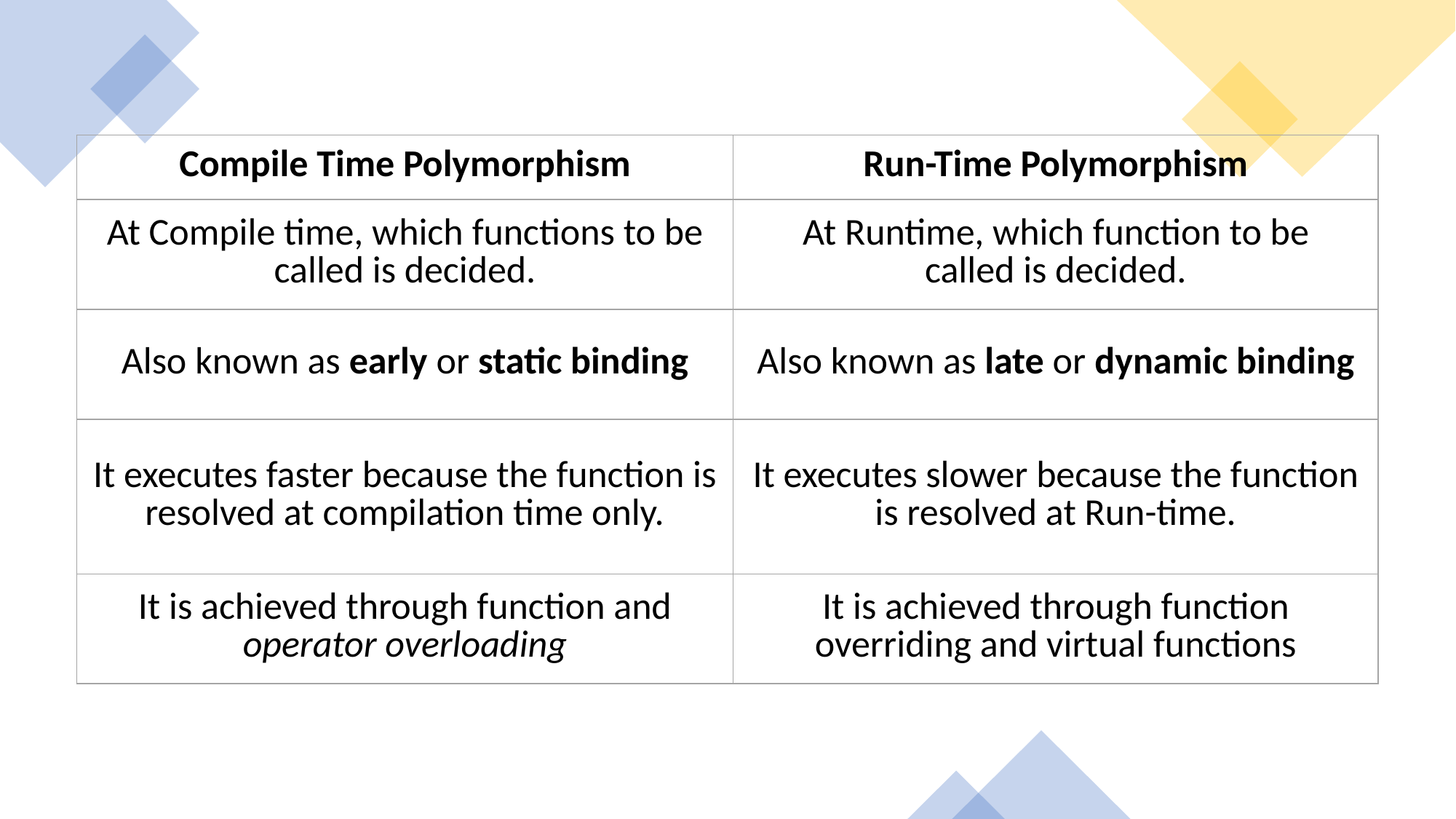

| Compile Time Polymorphism | Run-Time Polymorphism |
| --- | --- |
| At Compile time, which functions to be called is decided. | At Runtime, which function to be called is decided. |
| Also known as early or static binding | Also known as late or dynamic binding |
| It executes faster because the function is resolved at compilation time only. | It executes slower because the function is resolved at Run-time. |
| It is achieved through function and operator overloading | It is achieved through function overriding and virtual functions |